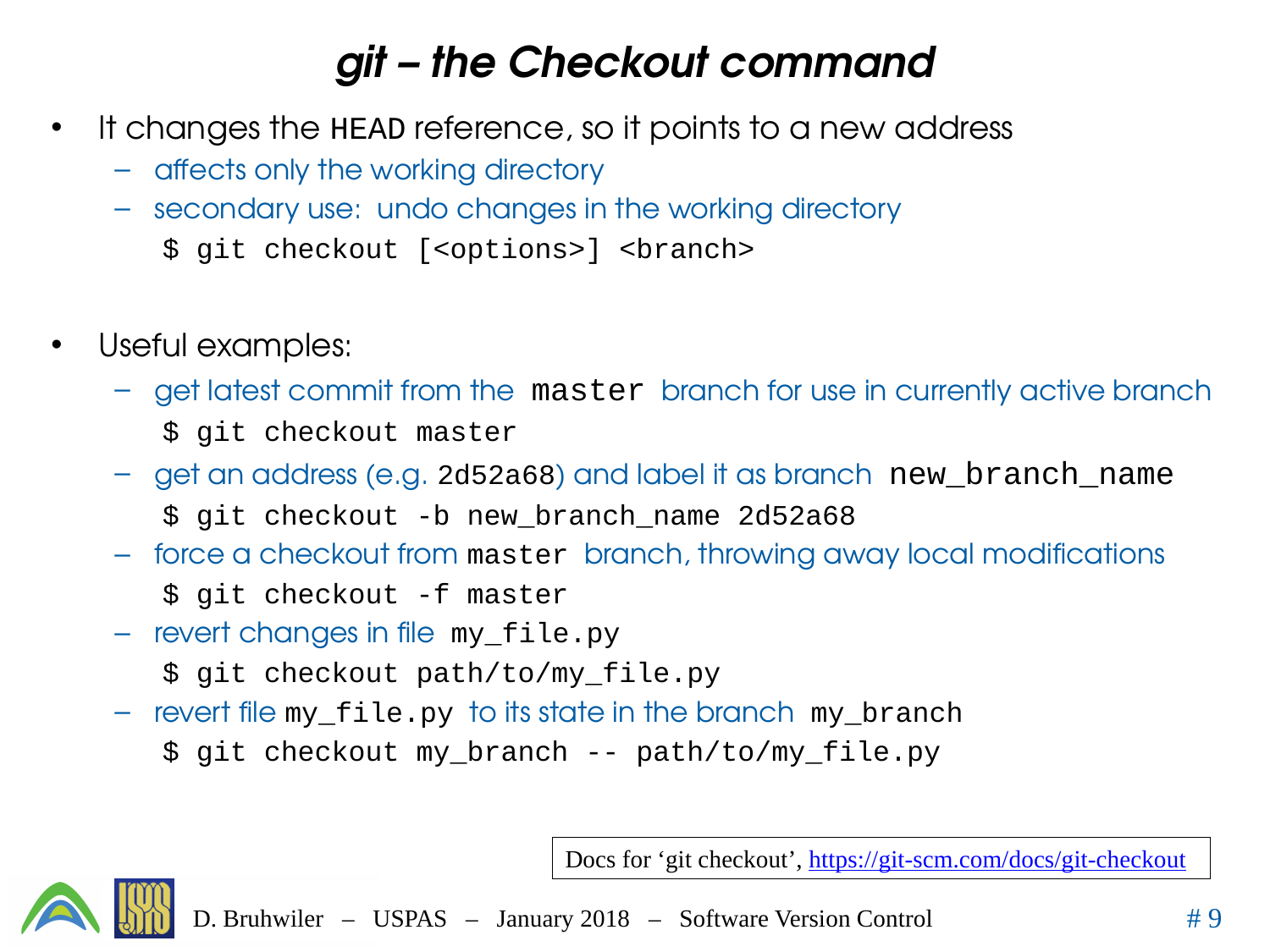

# git – the Checkout command
It changes the HEAD reference, so it points to a new address
affects only the working directory
secondary use:  undo changes in the working directory
$ git checkout [<options>] <branch>

Useful examples:
get latest commit from the  master  branch for use in currently active branch
$ git checkout master
get an address (e.g. 2d52a68) and label it as branch  new_branch_name
$ git checkout -b new_branch_name 2d52a68
force a checkout from master  branch, throwing away local modifications
$ git checkout -f master
revert changes in file  my_file.py
$ git checkout path/to/my_file.py
revert file my_file.py  to its state in the branch  my_branch
$ git checkout my_branch -- path/to/my_file.py
Docs for ‘git checkout’, https://git-scm.com/docs/git-checkout